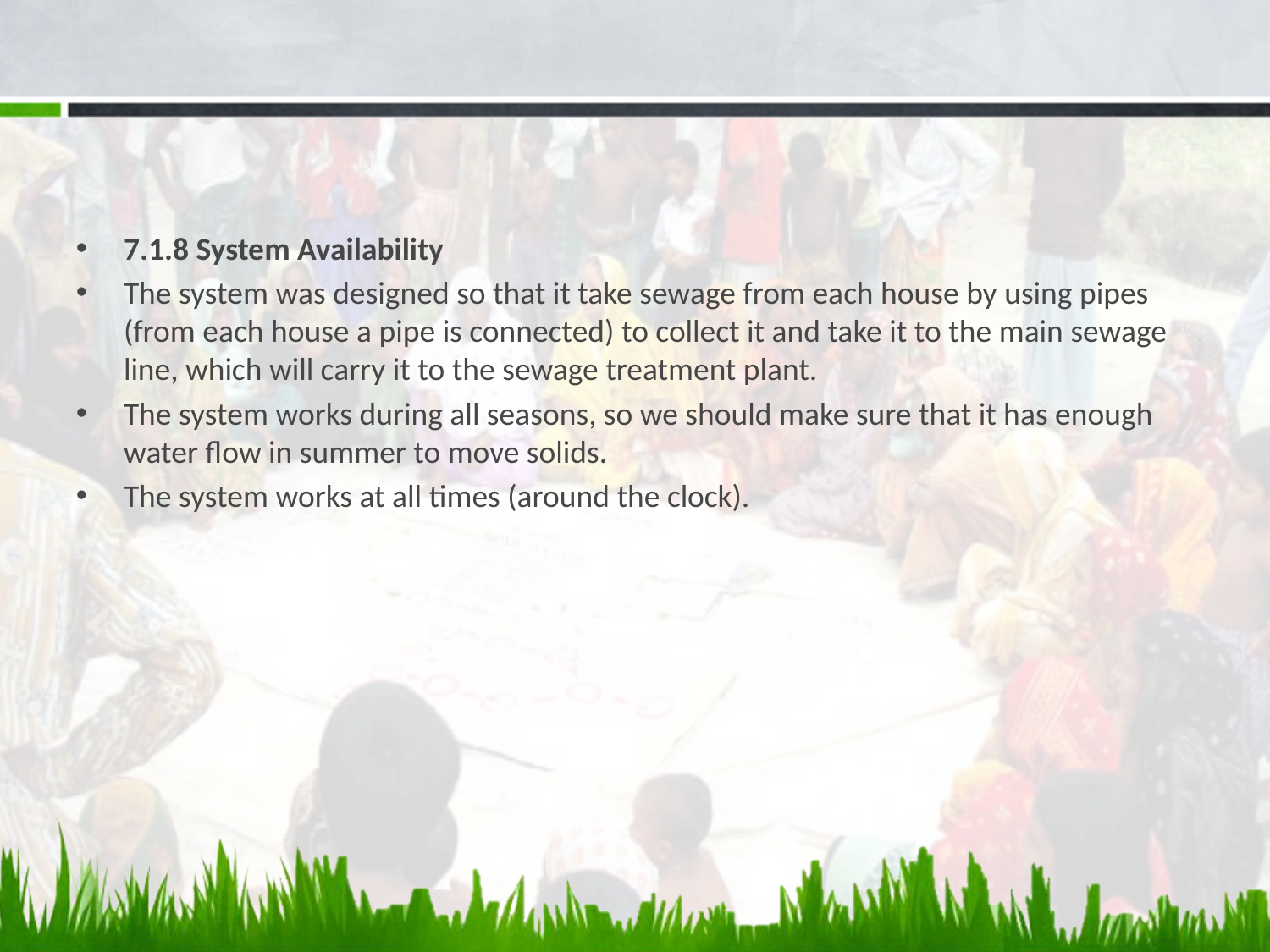

#
7.1.8 System Availability
The system was designed so that it take sewage from each house by using pipes (from each house a pipe is connected) to collect it and take it to the main sewage line, which will carry it to the sewage treatment plant.
The system works during all seasons, so we should make sure that it has enough water flow in summer to move solids.
The system works at all times (around the clock).